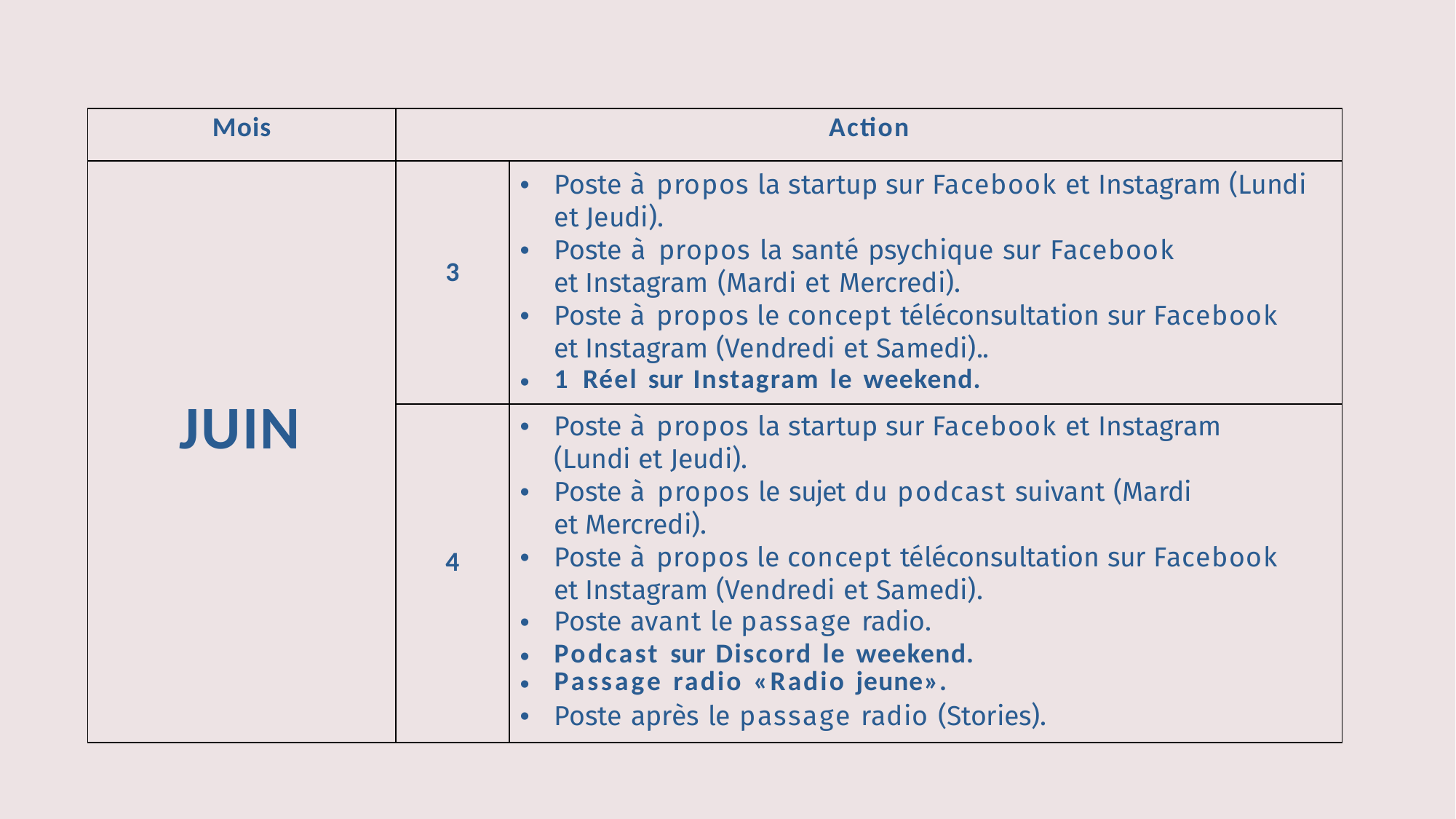

| Mois | Action |  |
| --- | --- | --- |
| JUIN | 3 | Poste à propos la startup sur Facebook et Instagram (Lundi et Jeudi). Poste à propos la santé psychique sur Facebook et Instagram (Mardi et Mercredi). Poste à propos le concept téléconsultation sur Facebook et Instagram (Vendredi et Samedi).. 1 Réel sur Instagram le weekend. |
|  | 4 | Poste à propos la startup sur Facebook et Instagram (Lundi et Jeudi). Poste à propos le sujet du podcast suivant (Mardi et Mercredi). Poste à propos le concept téléconsultation sur Facebook et Instagram (Vendredi et Samedi). Poste avant le passage radio. Podcast sur Discord le weekend. Passage radio «Radio jeune». Poste après le passage radio (Stories). |